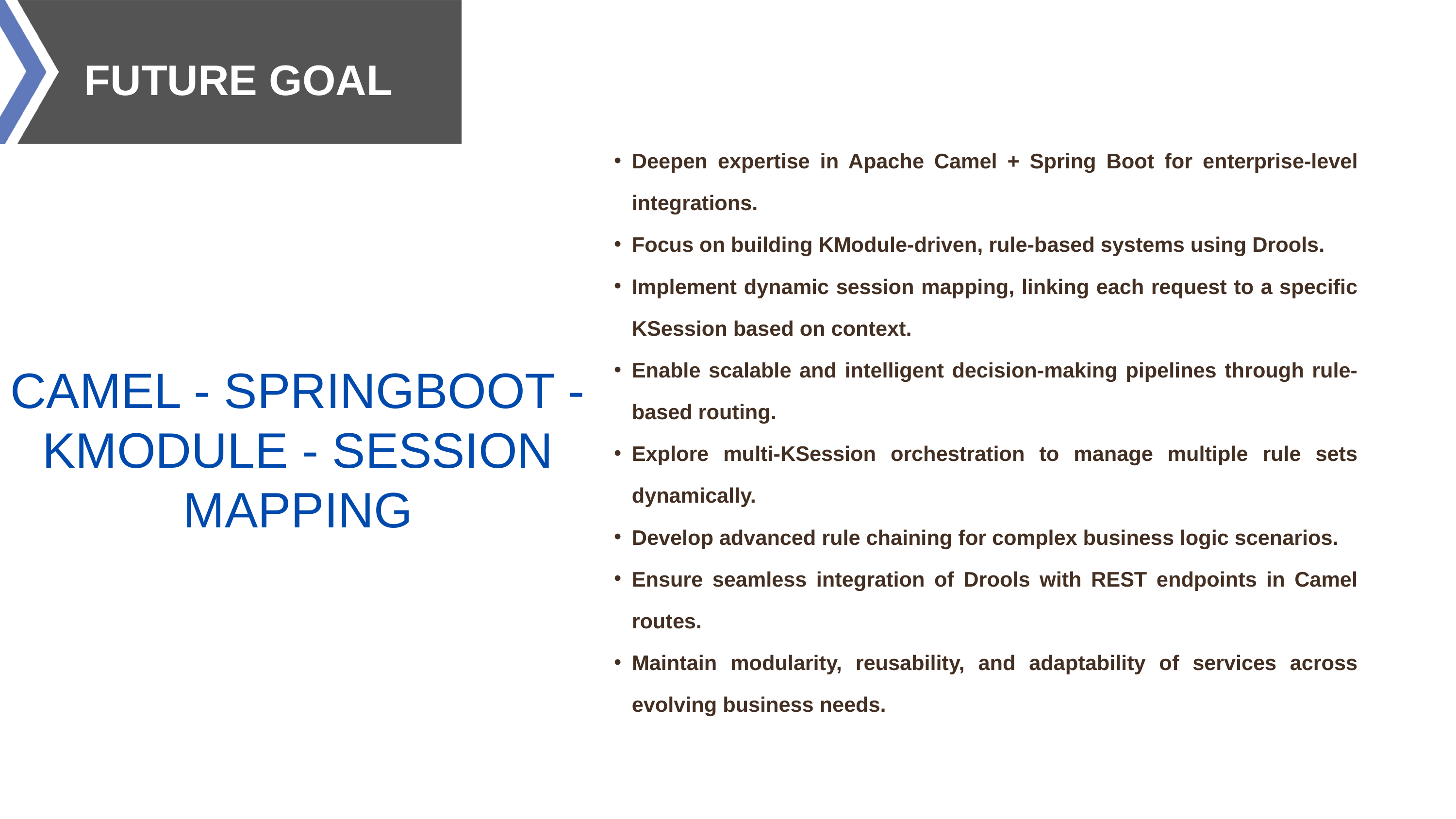

FUTURE GOAL
Deepen expertise in Apache Camel + Spring Boot for enterprise-level integrations.
Focus on building KModule-driven, rule-based systems using Drools.
Implement dynamic session mapping, linking each request to a specific KSession based on context.
Enable scalable and intelligent decision-making pipelines through rule-based routing.
Explore multi-KSession orchestration to manage multiple rule sets dynamically.
Develop advanced rule chaining for complex business logic scenarios.
Ensure seamless integration of Drools with REST endpoints in Camel routes.
Maintain modularity, reusability, and adaptability of services across evolving business needs.
CAMEL - SPRINGBOOT -
KMODULE - SESSION MAPPING